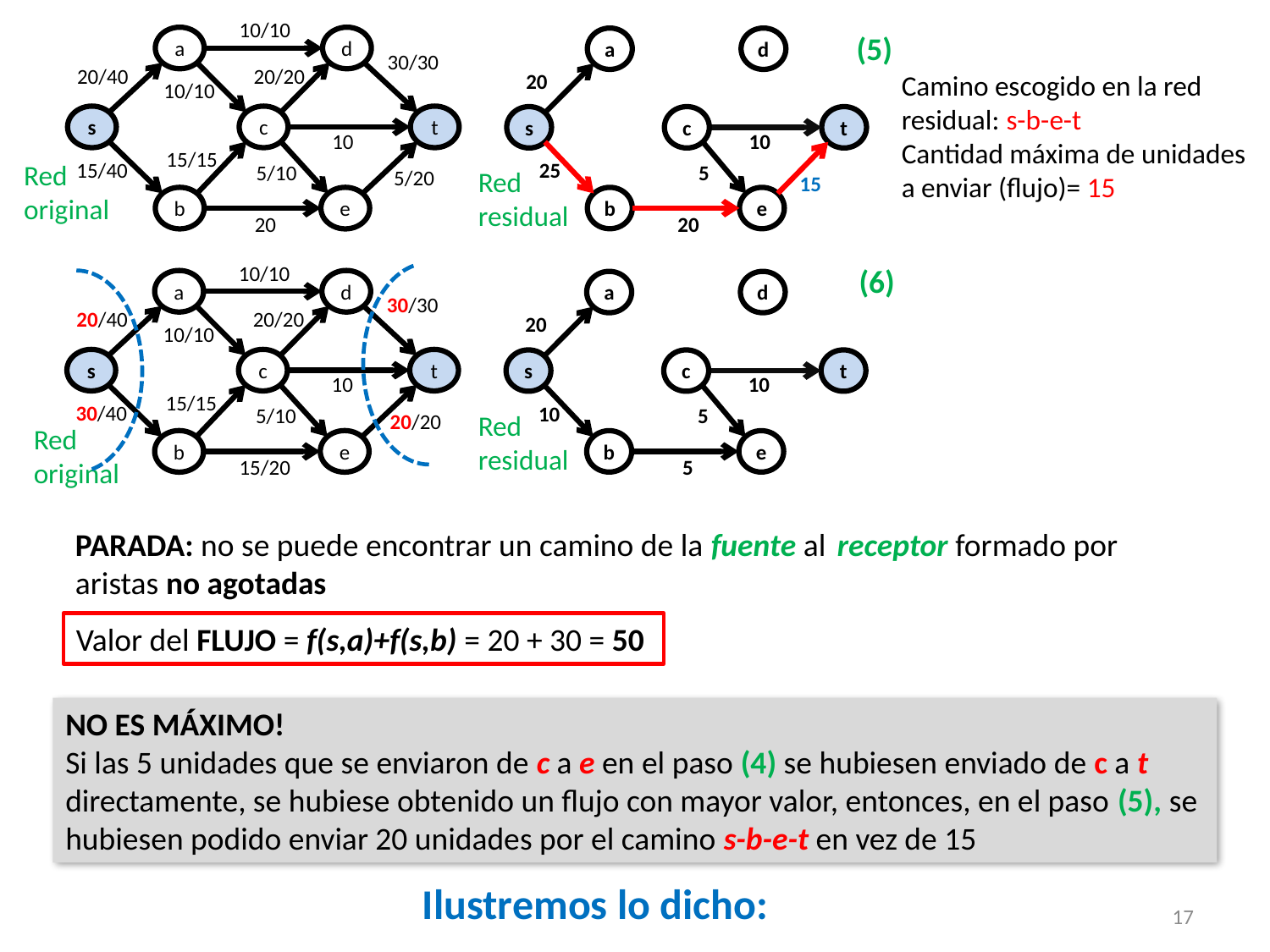

10/10
a
d
30/30
20/40
20/20
10/10
s
c
t
10
15/15
15/40
5/10
5/20
b
e
20
(5)
a
d
20
s
c
t
10
25
5
15
b
e
20
Camino escogido en la red residual: s-b-e-t
Cantidad máxima de unidades a enviar (flujo)= 15
Red
original
Red
residual
10/10
a
d
30/30
20/40
20/20
10/10
s
c
t
10
15/15
30/40
5/10
20/20
b
e
15/20
(6)

a
d
20
s
c
t
10
10
5
b
e
5
Red
residual
Red
original
PARADA: no se puede encontrar un camino de la fuente al 	receptor formado por aristas no agotadas

Valor del FLUJO = f(s,a)+f(s,b) = 20 + 30 = 50
NO ES MÁXIMO!
Si las 5 unidades que se enviaron de c a e en el paso (4) se hubiesen enviado de c a t directamente, se hubiese obtenido un flujo con mayor valor, entonces, en el paso (5), se hubiesen podido enviar 20 unidades por el camino s-b-e-t en vez de 15
Ilustremos lo dicho:

17